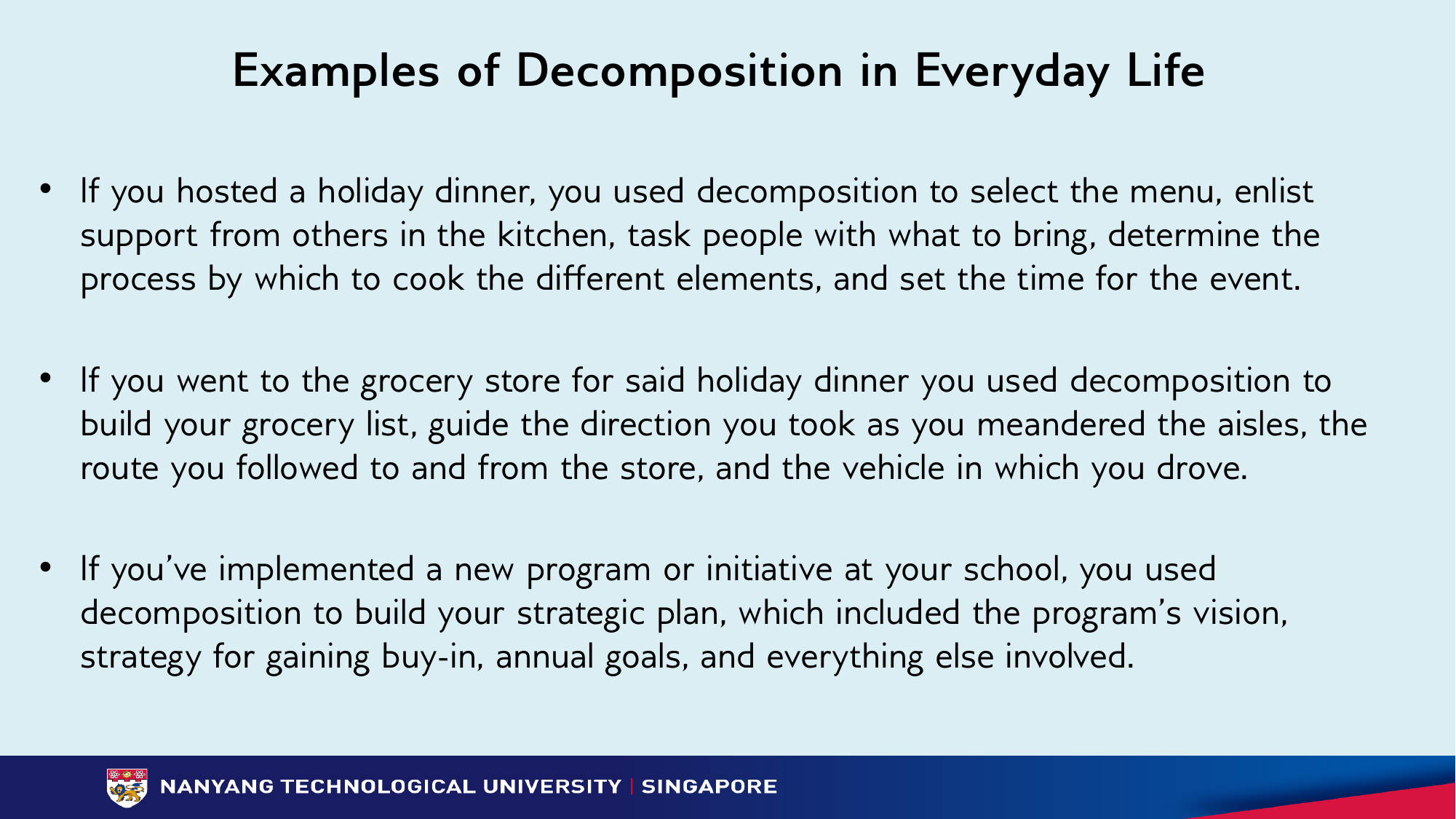

# Examples of Decomposition in Everyday Life
If you hosted a holiday dinner, you used decomposition to select the menu, enlist support from others in the kitchen, task people with what to bring, determine the process by which to cook the different elements, and set the time for the event.

If you went to the grocery store for said holiday dinner you used decomposition to build your grocery list, guide the direction you took as you meandered the aisles, the route you followed to and from the store, and the vehicle in which you drove.

If you’ve implemented a new program or initiative at your school, you used decomposition to build your strategic plan, which included the program’s vision, strategy for gaining buy-in, annual goals, and everything else involved.